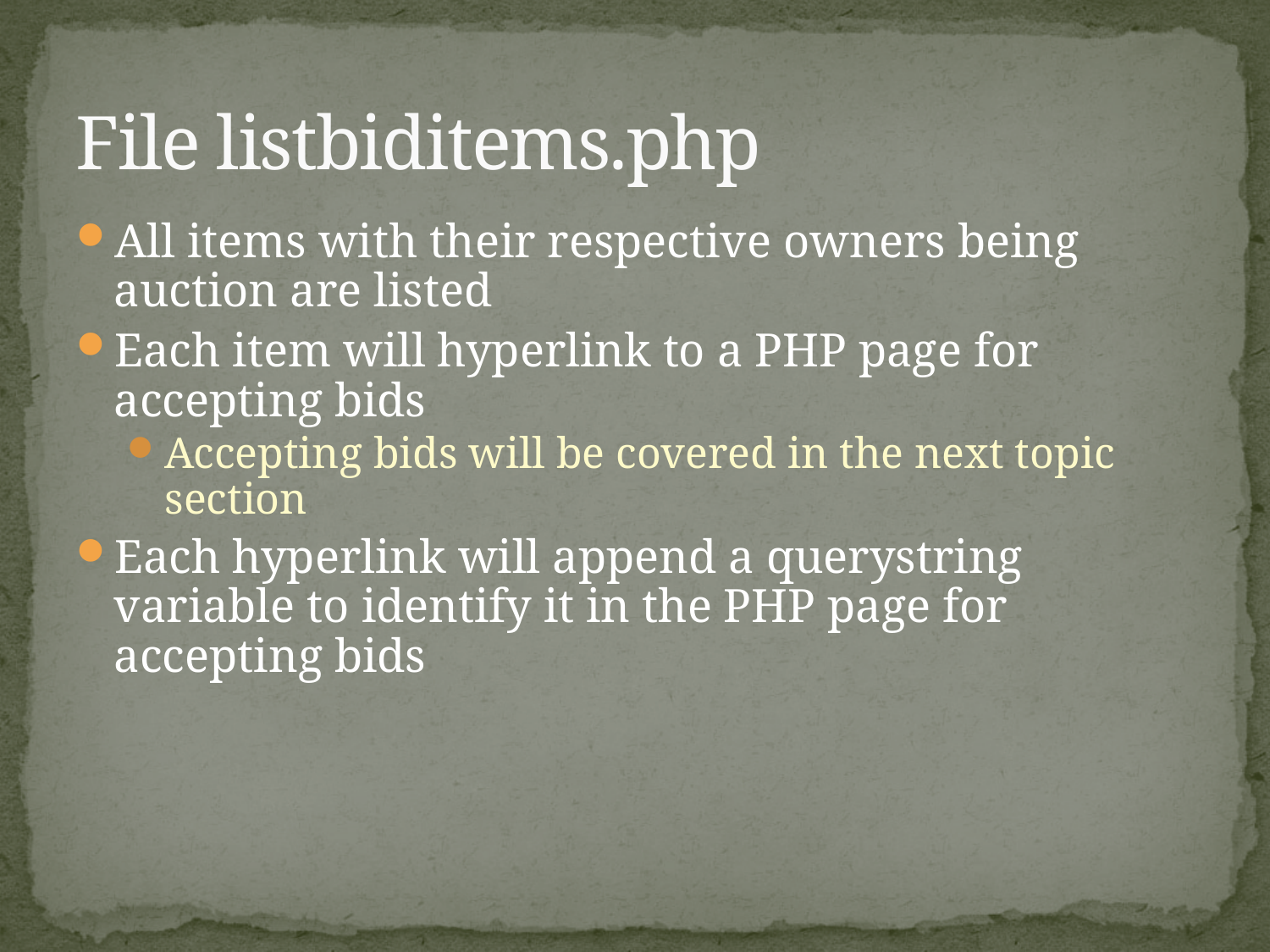

# File listbiditems.php
All items with their respective owners being auction are listed
Each item will hyperlink to a PHP page for accepting bids
Accepting bids will be covered in the next topic section
Each hyperlink will append a querystring variable to identify it in the PHP page for accepting bids